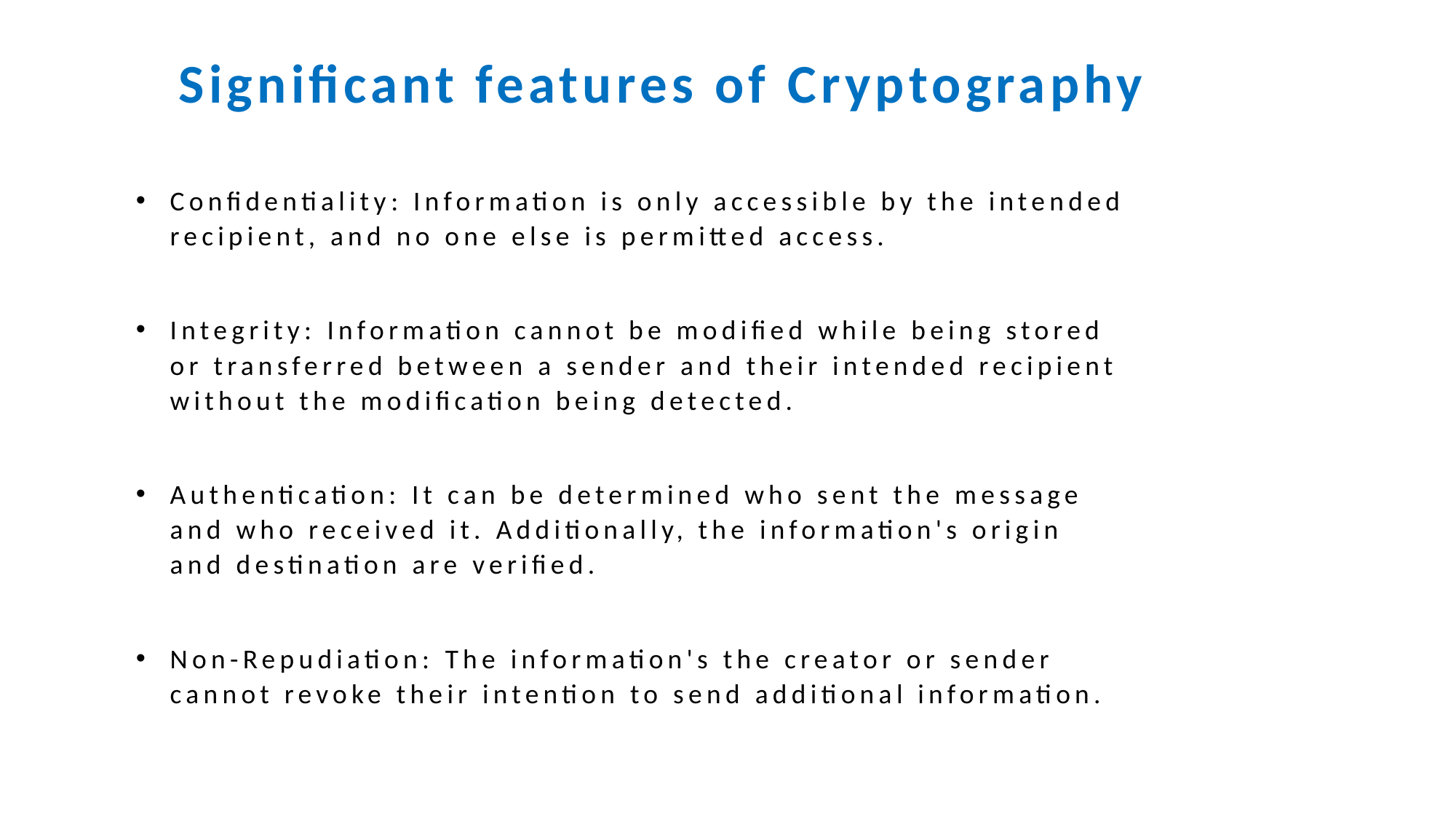

Significant features of Cryptography
Confidentiality: Information is only accessible by the intended recipient, and no one else is permitted access.

Integrity: Information cannot be modified while being stored or transferred between a sender and their intended recipient without the modification being detected.

Authentication: It can be determined who sent the message and who received it. Additionally, the information's origin and destination are verified.

Non-Repudiation: The information's the creator or sender cannot revoke their intention to send additional information.